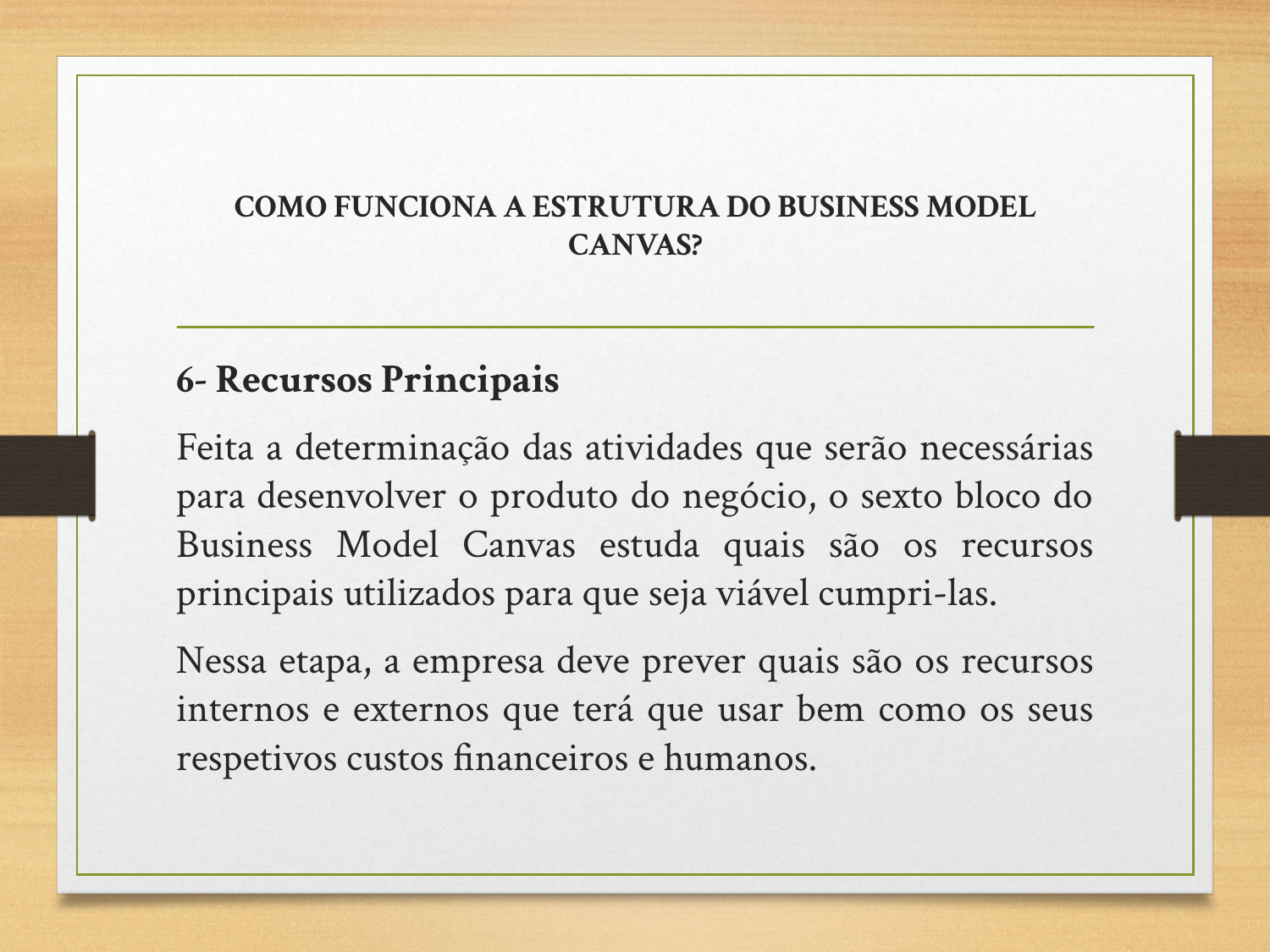

# COMO FUNCIONA A ESTRUTURA DO BUSINESS MODEL CANVAS?
6- Recursos Principais
Feita a determinação das atividades que serão necessárias para desenvolver o produto do negócio, o sexto bloco do Business Model Canvas estuda quais são os recursos principais utilizados para que seja viável cumpri-las.
Nessa etapa, a empresa deve prever quais são os recursos internos e externos que terá que usar bem como os seus respetivos custos financeiros e humanos.